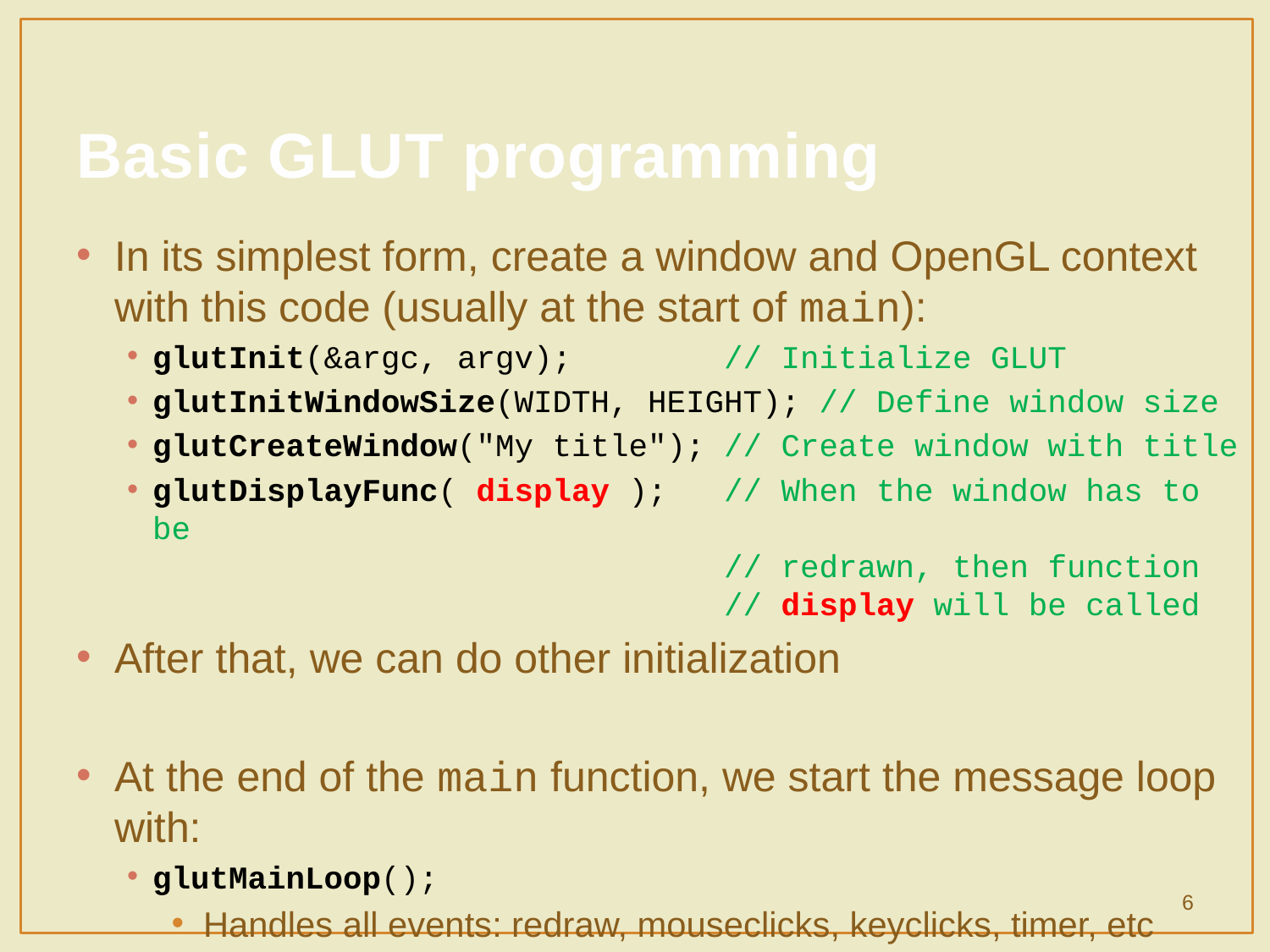

# Basic GLUT programming
In its simplest form, create a window and OpenGL context with this code (usually at the start of main):
glutInit(&argc, argv);        // Initialize GLUT
glutInitWindowSize(WIDTH, HEIGHT); // Define window size
glutCreateWindow("My title"); // Create window with title
glutDisplayFunc( display );   // When the window has to be
                              // redrawn, then function
                              // display will be called
After that, we can do other initialization

At the end of the main function, we start the message loop with:
glutMainLoop();
Handles all events: redraw, mouseclicks, keyclicks, timer, etc
This function ends only when the window is closed
6